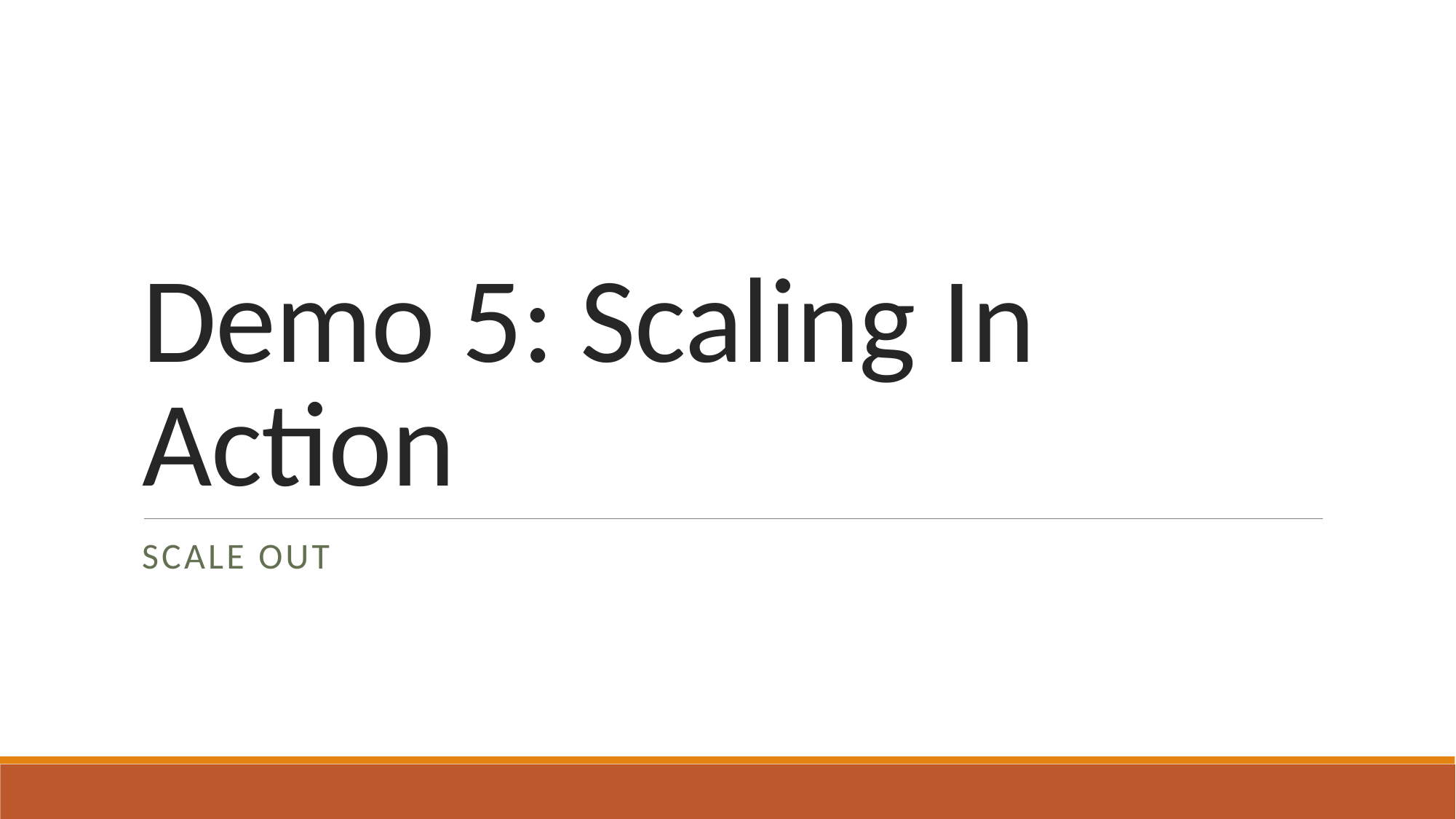

# Demo 5: Scaling In Action
Scale out